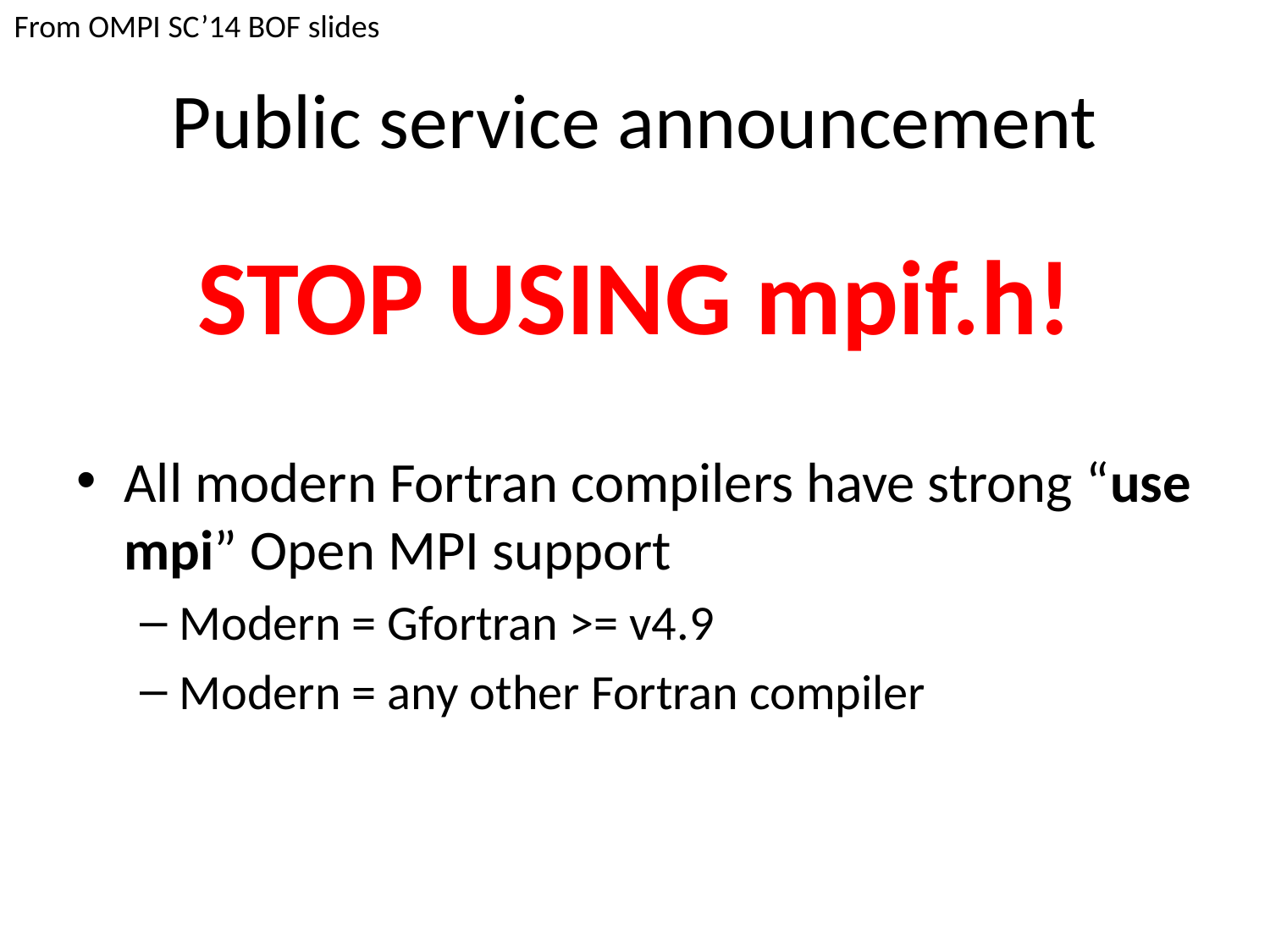

From OMPI SC’14 BOF slides
# Public service announcement
STOP USING mpif.h!

All modern Fortran compilers have strong “use mpi” Open MPI support
Modern = Gfortran >= v4.9
Modern = any other Fortran compiler